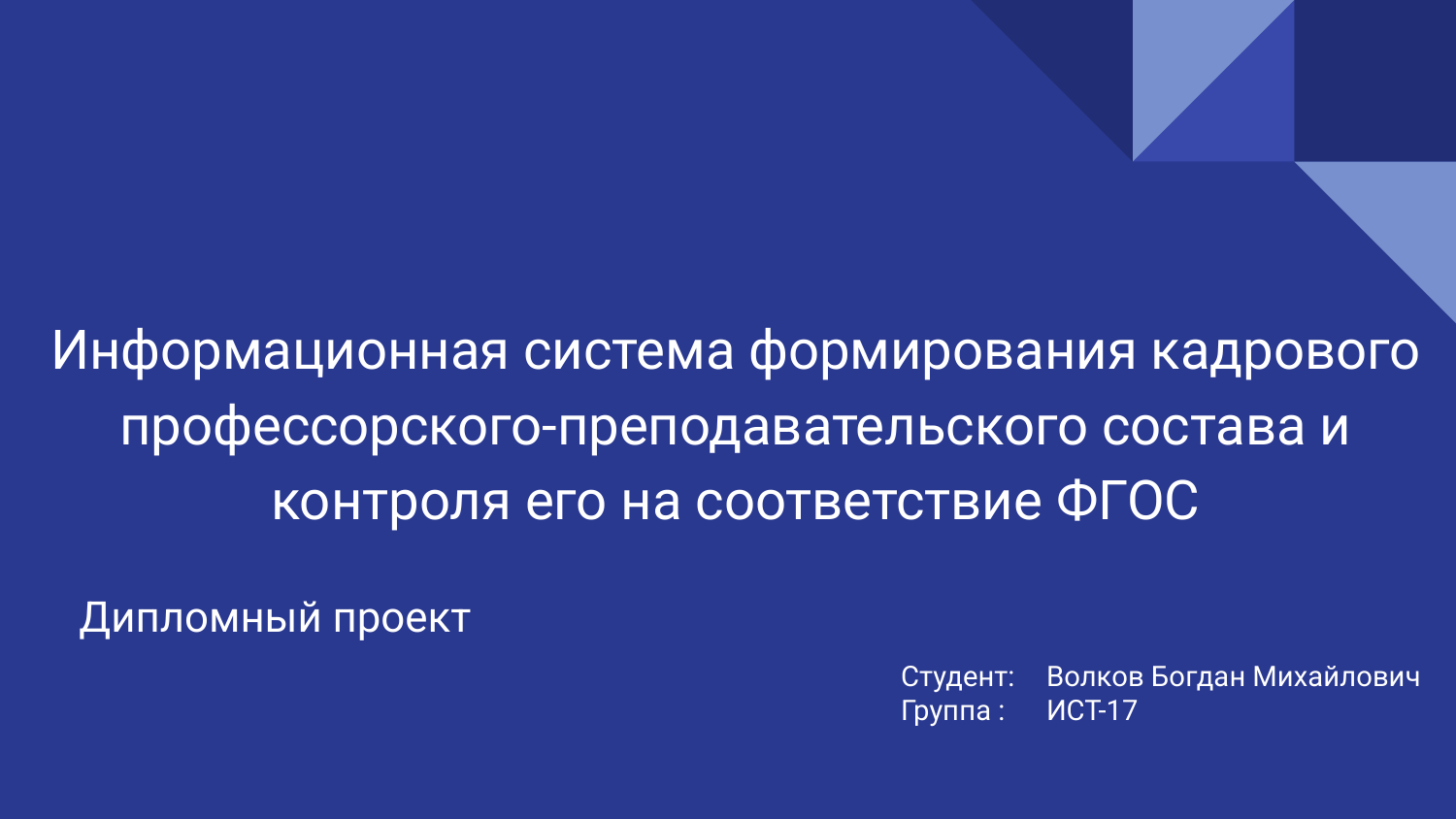

# Информационная система формирования кадрового профессорского-преподавательского состава и контроля его на соответствие ФГОС
Дипломный проект
Студент: 	Волков Богдан Михайлович
Группа :   	ИСТ-17